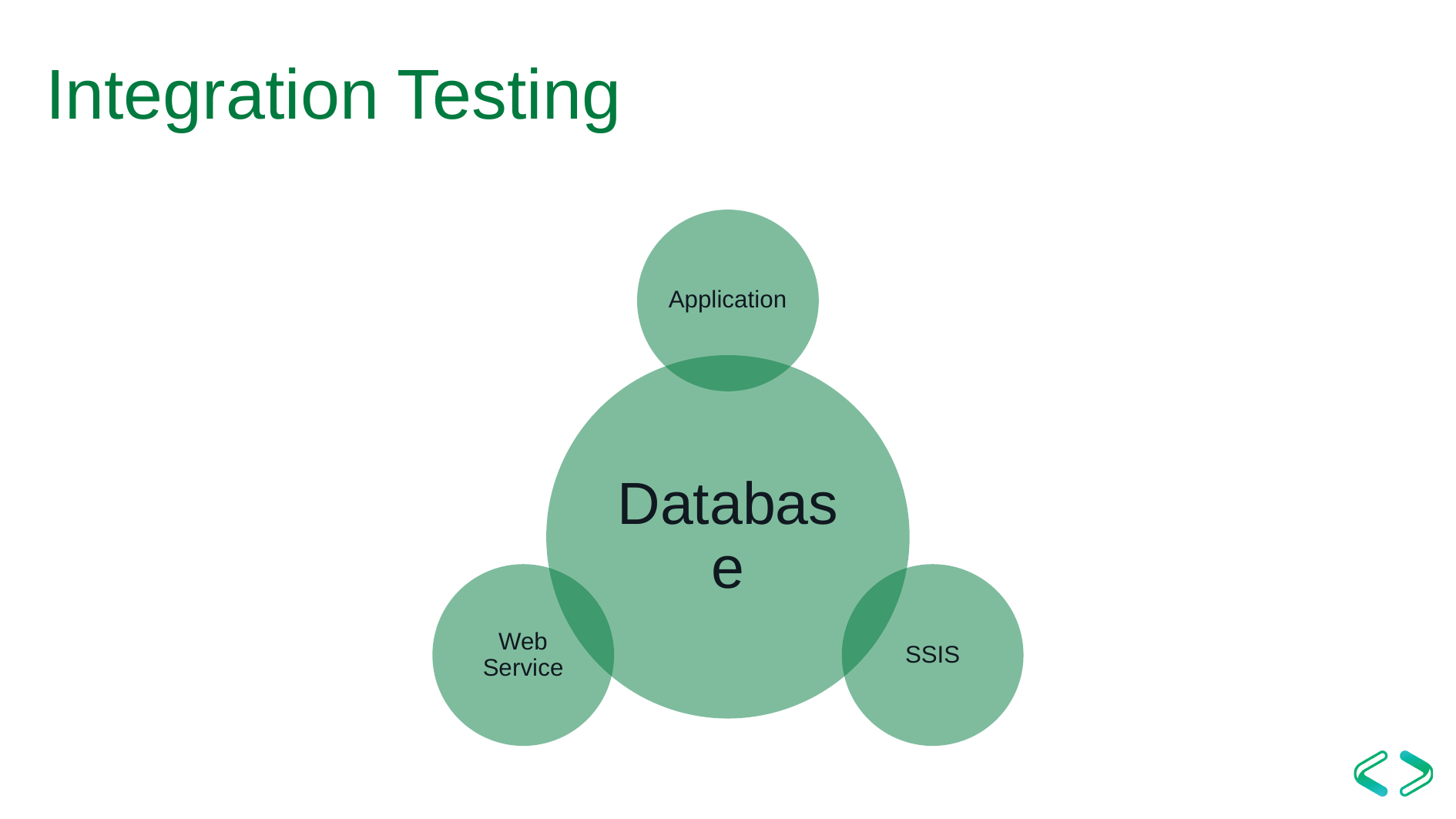

# Integration Testing
Database
Application
SSIS
Web Service